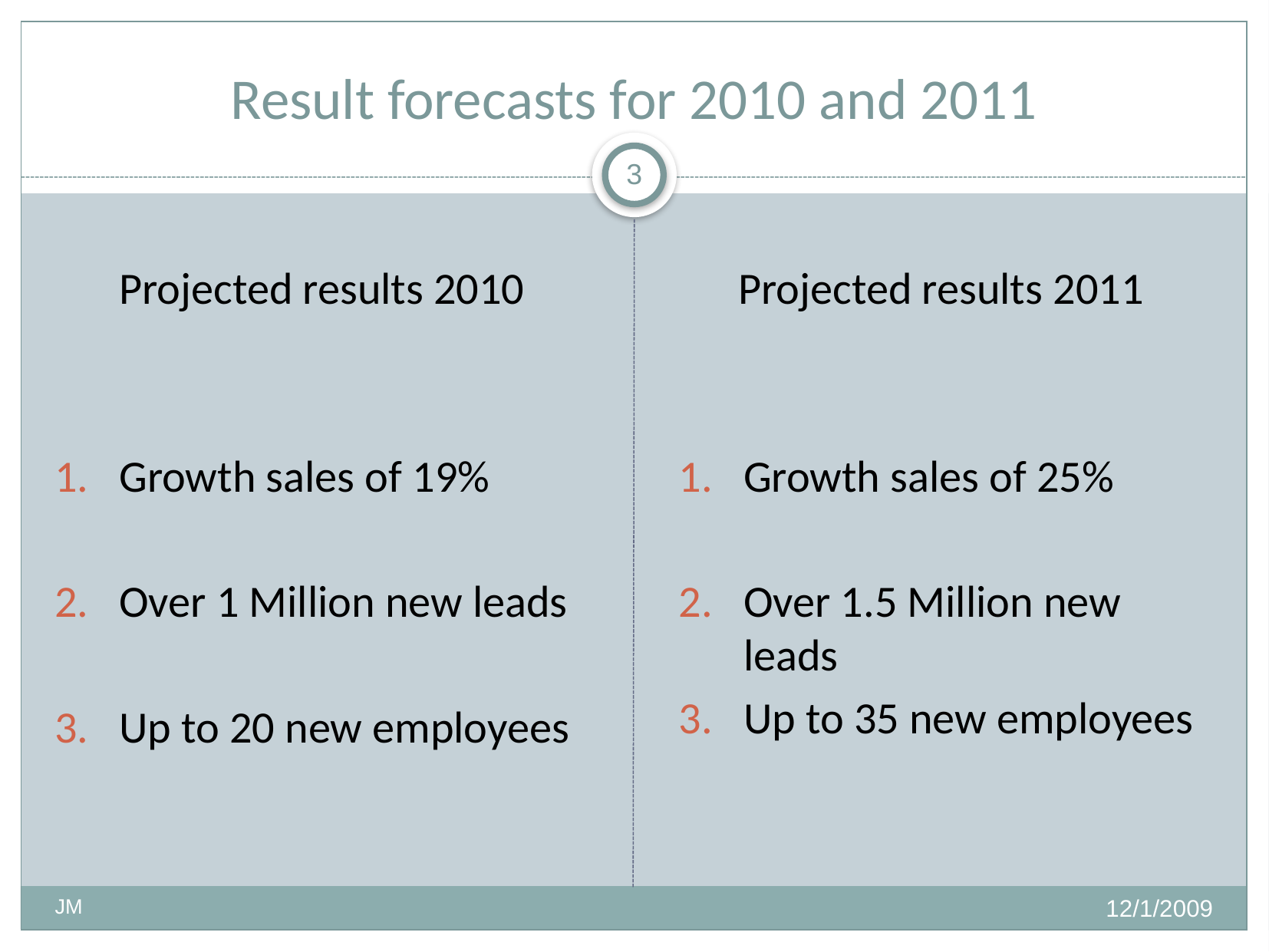

# Result forecasts for 2010 and 2011
3

Projected results 2010

Growth sales of 19%

Over 1 Million new leads

Up to 20 new employees

Projected results 2011

Growth sales of 25%

Over 1.5 Million new leads
Up to 35 new employees

12/1/2009
JM